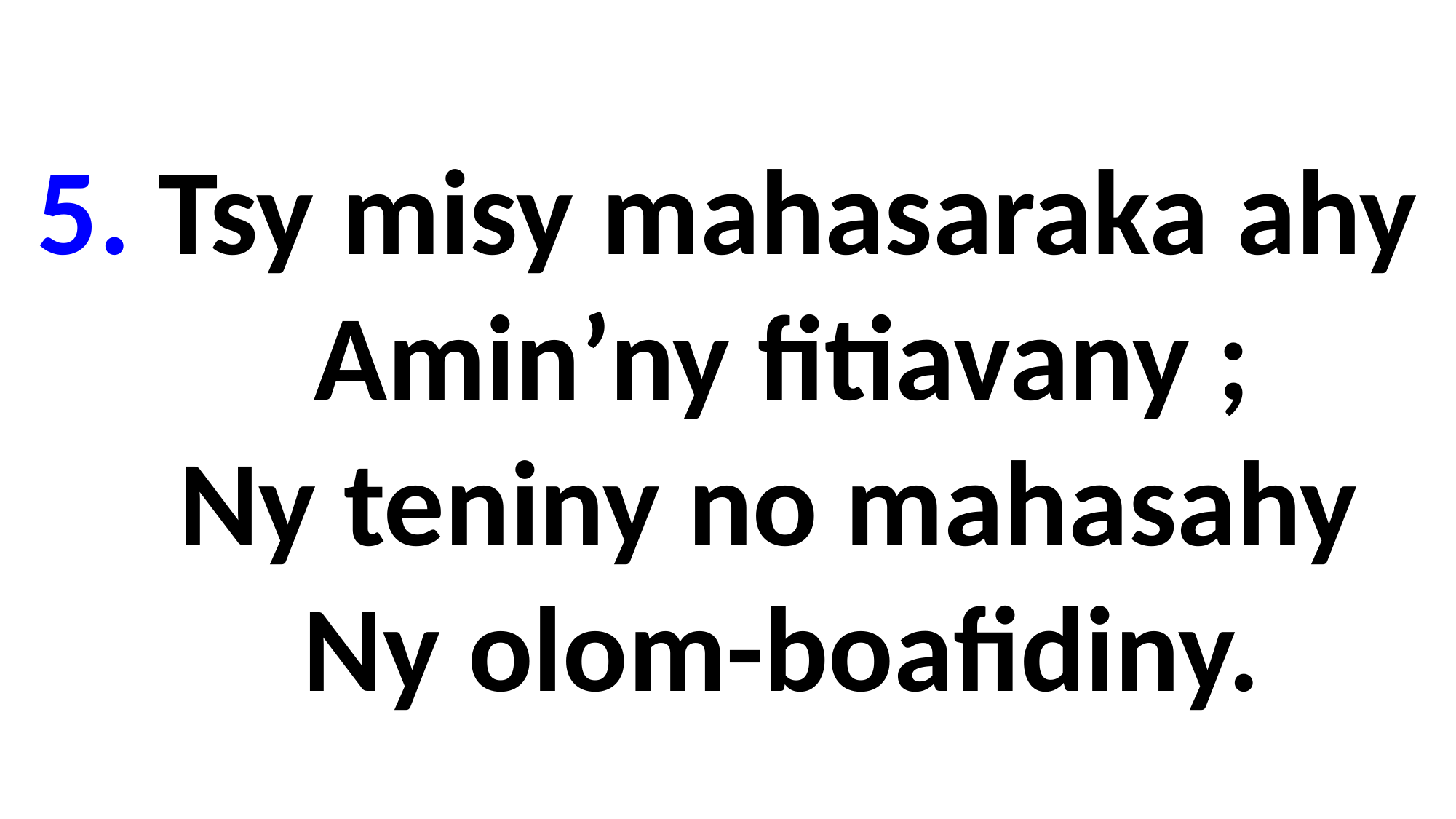

5. Tsy misy mahasaraka ahy
    Amin’ny fitiavany ;
   Ny teniny no mahasahy
    Ny olom-boafidiny.